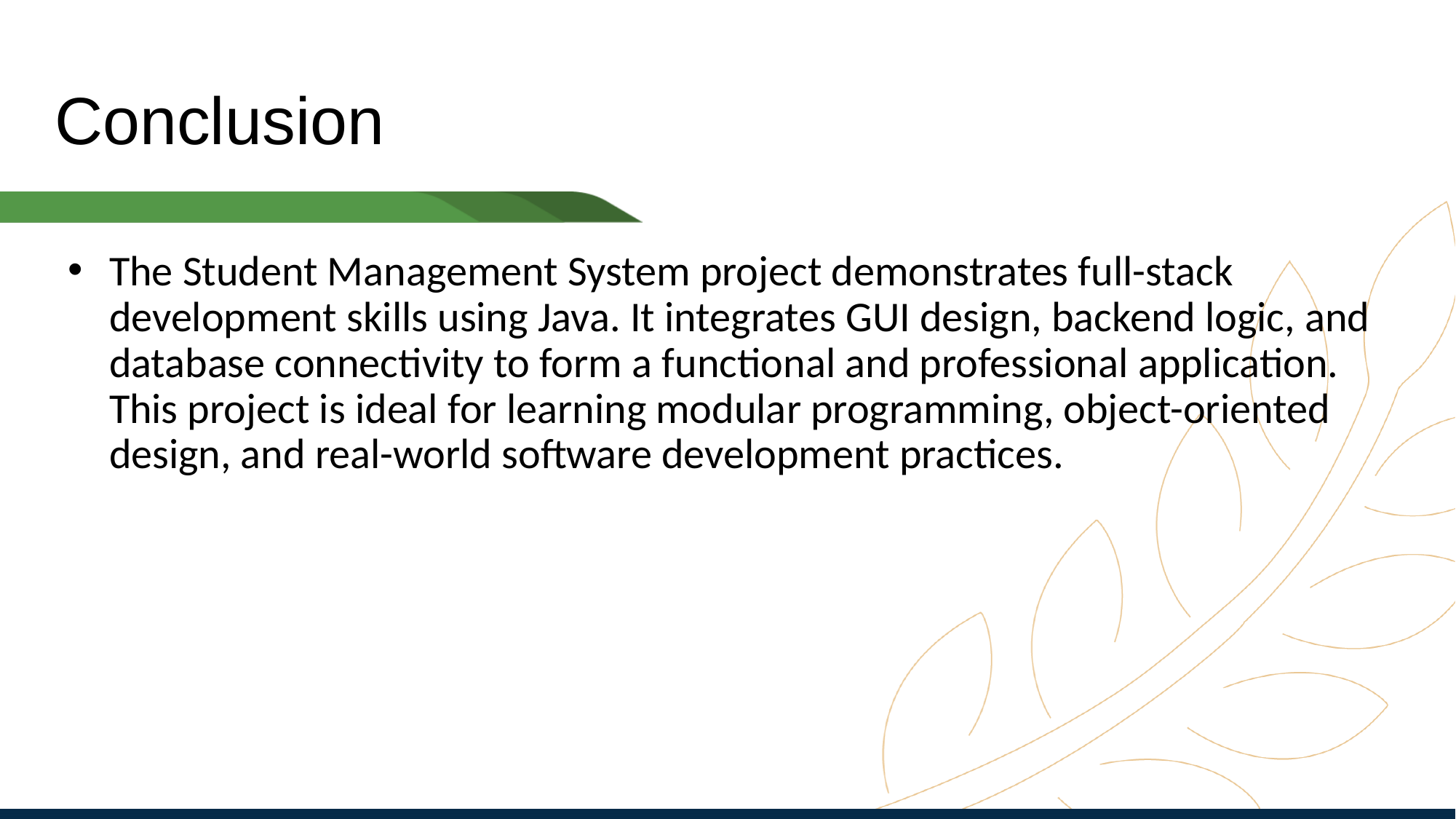

# Conclusion
The Student Management System project demonstrates full-stack development skills using Java. It integrates GUI design, backend logic, and database connectivity to form a functional and professional application. This project is ideal for learning modular programming, object-oriented design, and real-world software development practices.